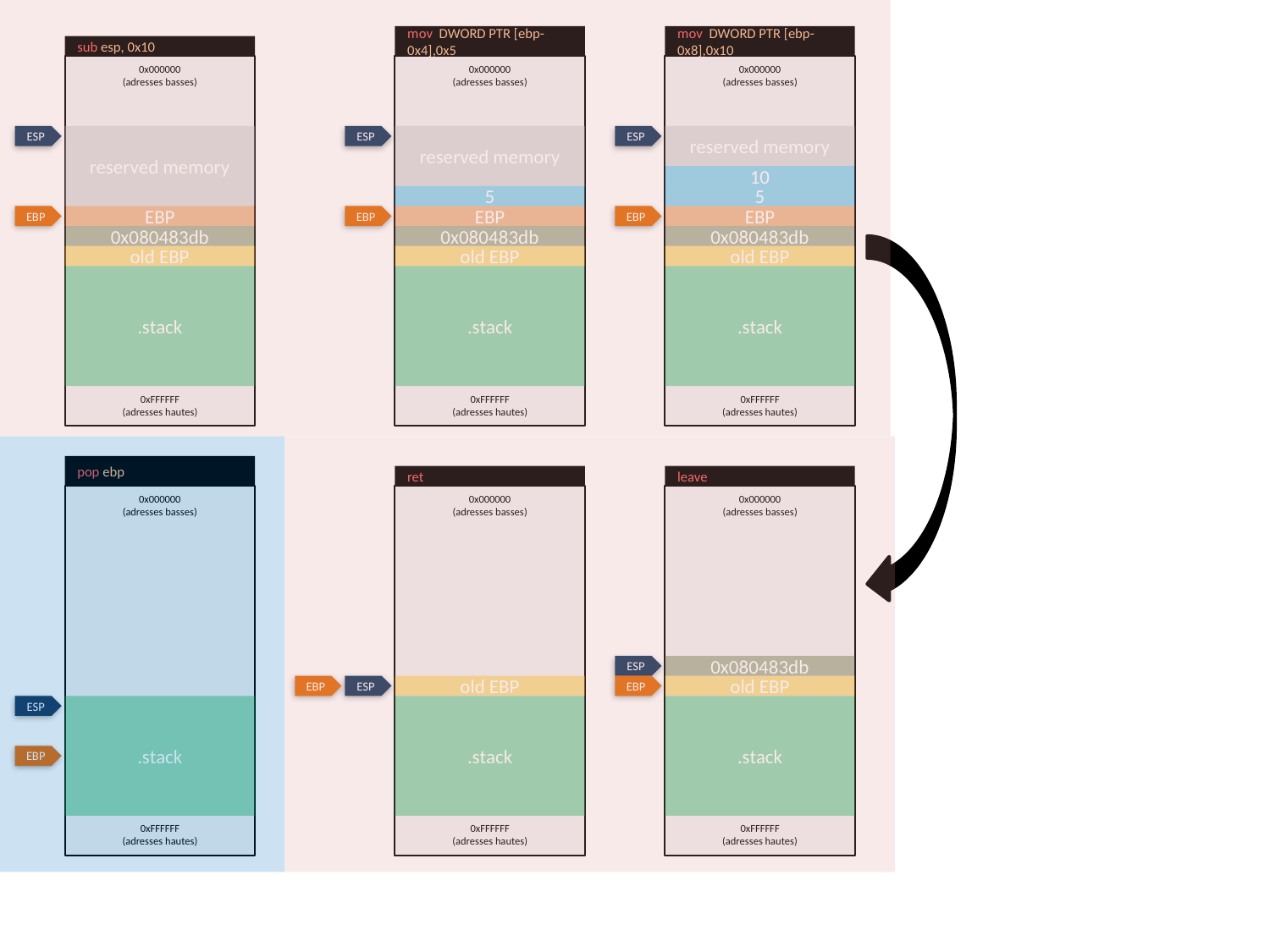

mov  DWORD PTR [ebp-0x4],0x5
mov  DWORD PTR [ebp-0x8],0x10
sub esp, 0x10

0x000000
(adresses basses)

0x000000
(adresses basses)

0x000000
(adresses basses)
ESP
reserved memory
ESP
reserved memory
ESP
reserved memory
10
5
5
EBP
EBP
EBP
EBP
EBP
EBP
0x080483db
0x080483db
0x080483db

old EBP
old EBP
old EBP
.stack
.stack
.stack
0xFFFFFF
(adresses hautes)
0xFFFFFF
(adresses hautes)
0xFFFFFF
(adresses hautes)

pop ebp
ret
leave

0x000000
(adresses basses)

0x000000
(adresses basses)

0x000000
(adresses basses)
ESP
0x080483db
EBP
ESP
old EBP
EBP
old EBP
ESP
.stack
.stack
.stack
EBP
0xFFFFFF
(adresses hautes)
0xFFFFFF
(adresses hautes)
0xFFFFFF
(adresses hautes)